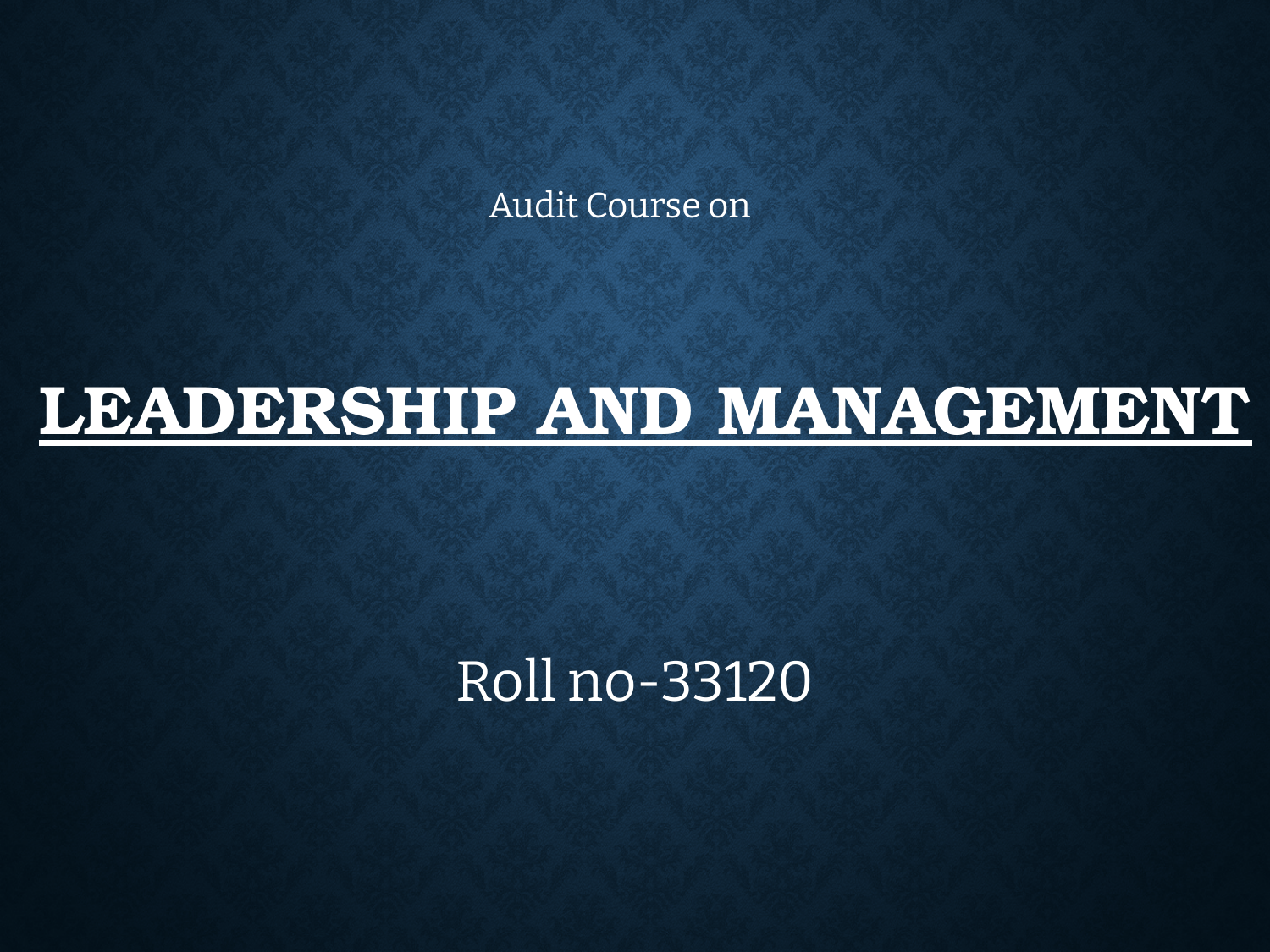

Audit Course on
# Leadership and management

Roll no-33120